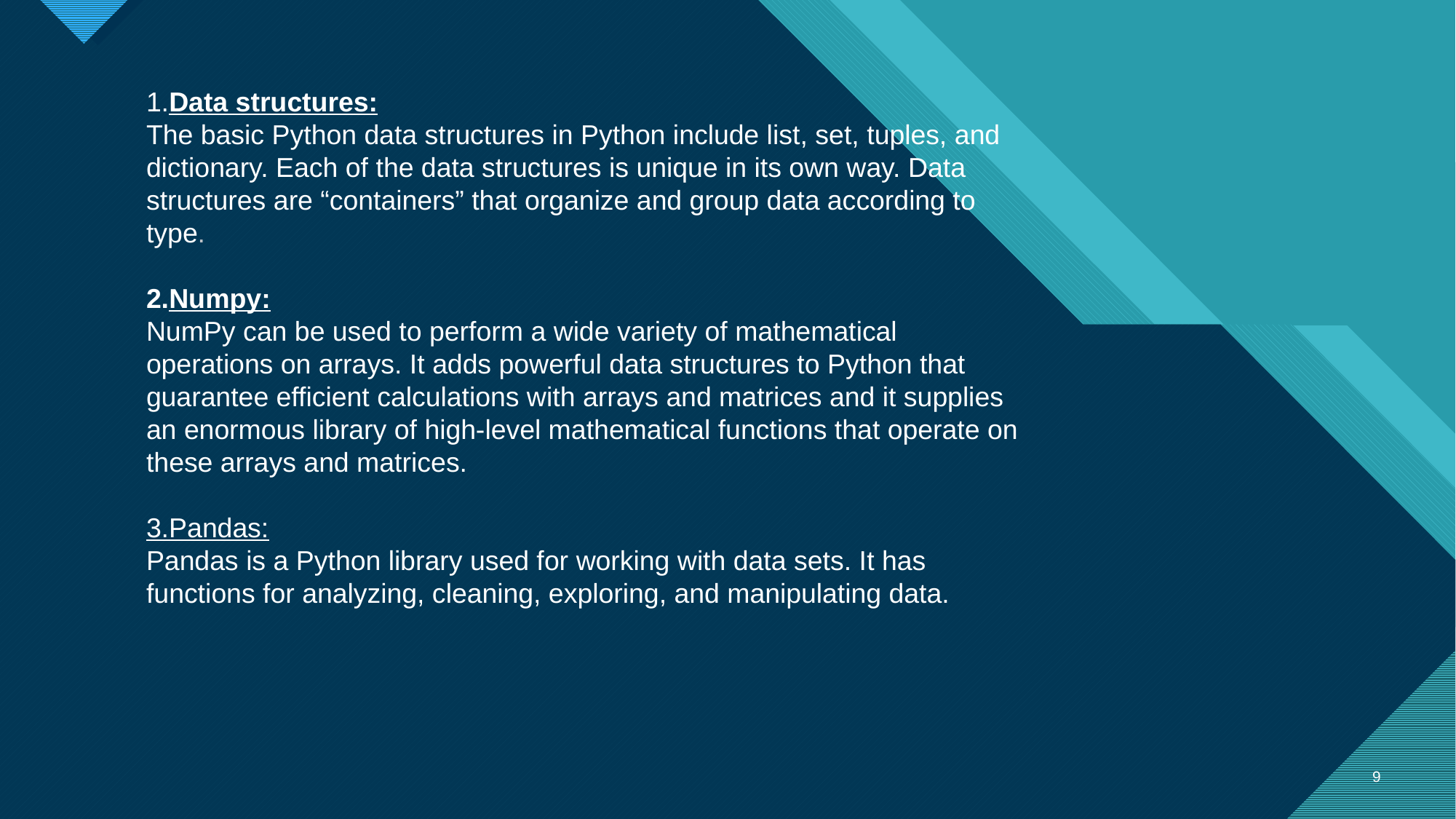

1.Data structures:
The basic Python data structures in Python include list, set, tuples, and dictionary. Each of the data structures is unique in its own way. Data structures are “containers” that organize and group data according to type.

2.Numpy:
NumPy can be used to perform a wide variety of mathematical operations on arrays. It adds powerful data structures to Python that guarantee efficient calculations with arrays and matrices and it supplies an enormous library of high-level mathematical functions that operate on these arrays and matrices.

3.Pandas:
Pandas is a Python library used for working with data sets. It has functions for analyzing, cleaning, exploring, and manipulating data.

9